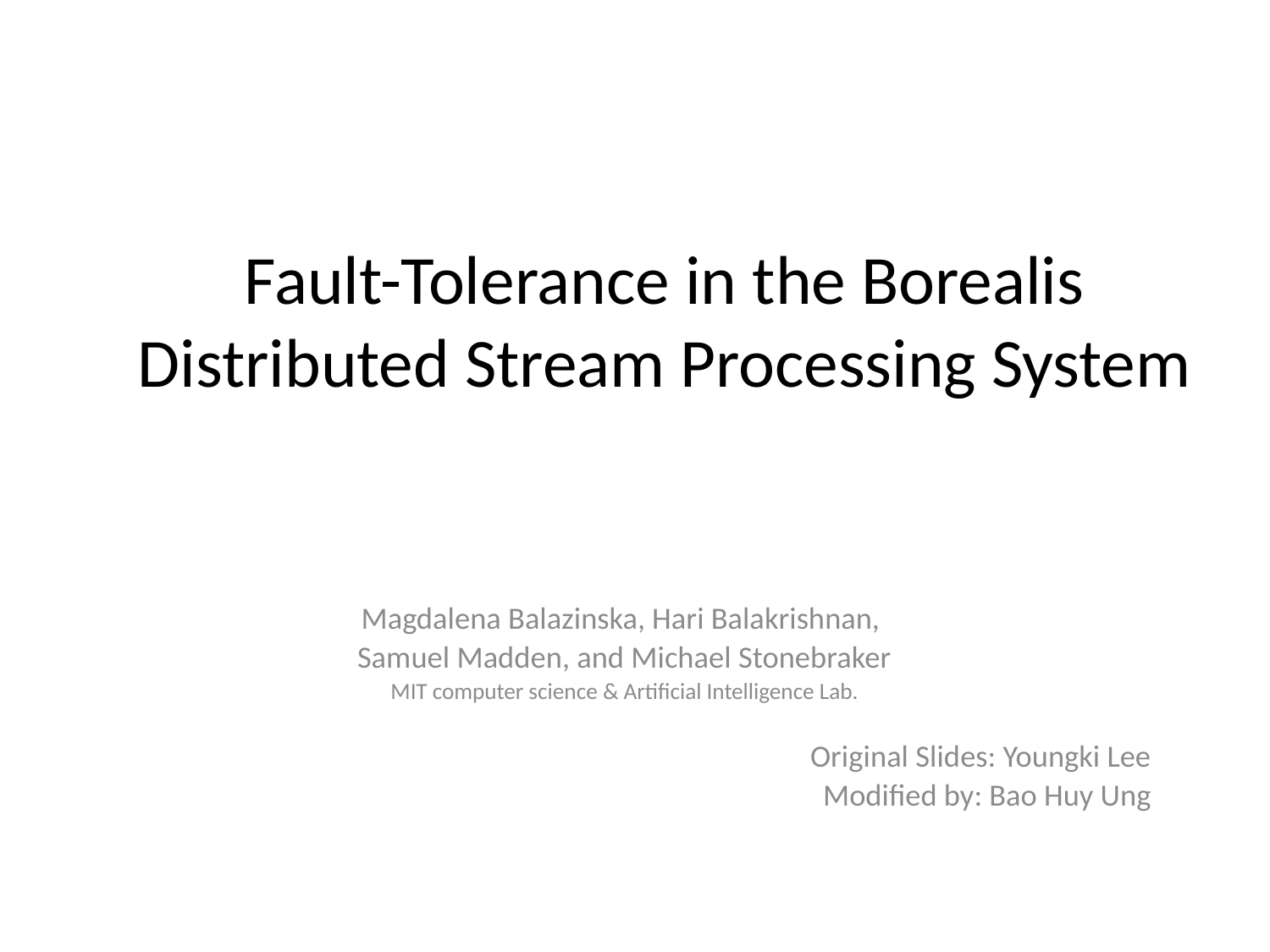

# Fault-Tolerance in the Borealis Distributed Stream Processing System
Magdalena Balazinska, Hari Balakrishnan,
Samuel Madden, and Michael Stonebraker
MIT computer science & Artificial Intelligence Lab.

Original Slides: Youngki Lee
Modified by: Bao Huy Ung